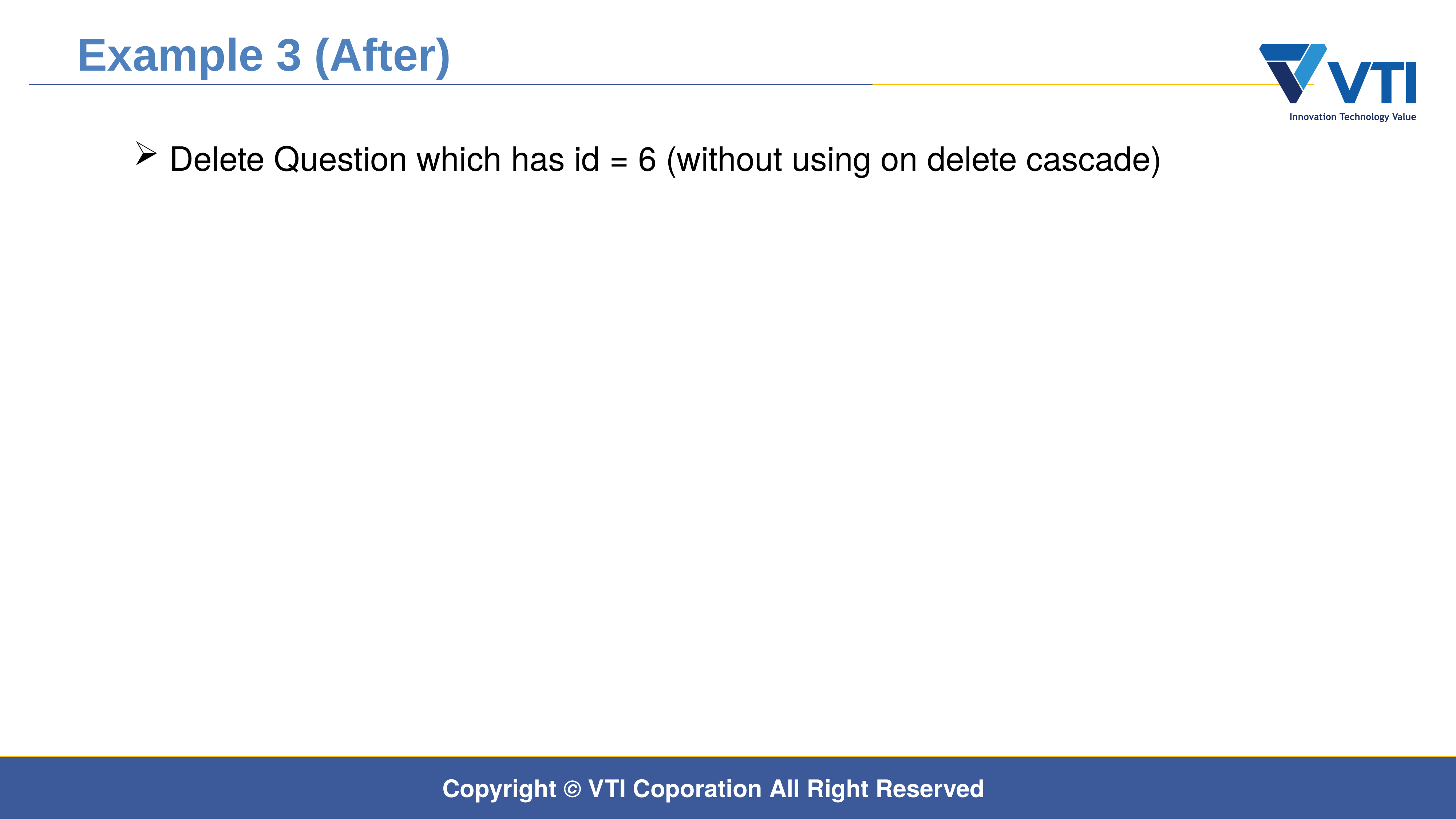

Example 3 (After)
 Delete Question which has id = 6 (without using on delete cascade)